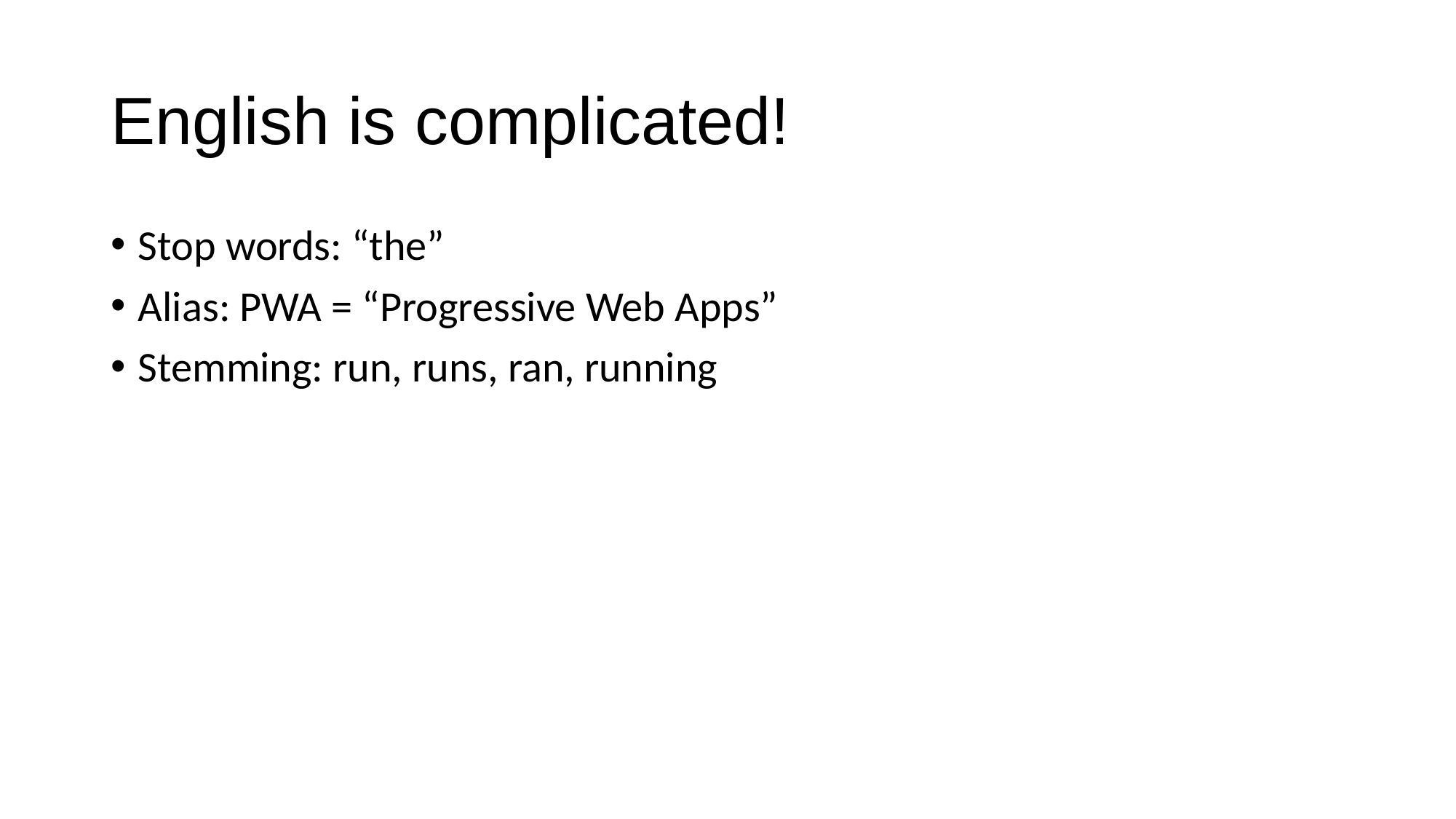

# English is complicated!
Stop words: “the”
Alias: PWA = “Progressive Web Apps”
Stemming: run, runs, ran, running